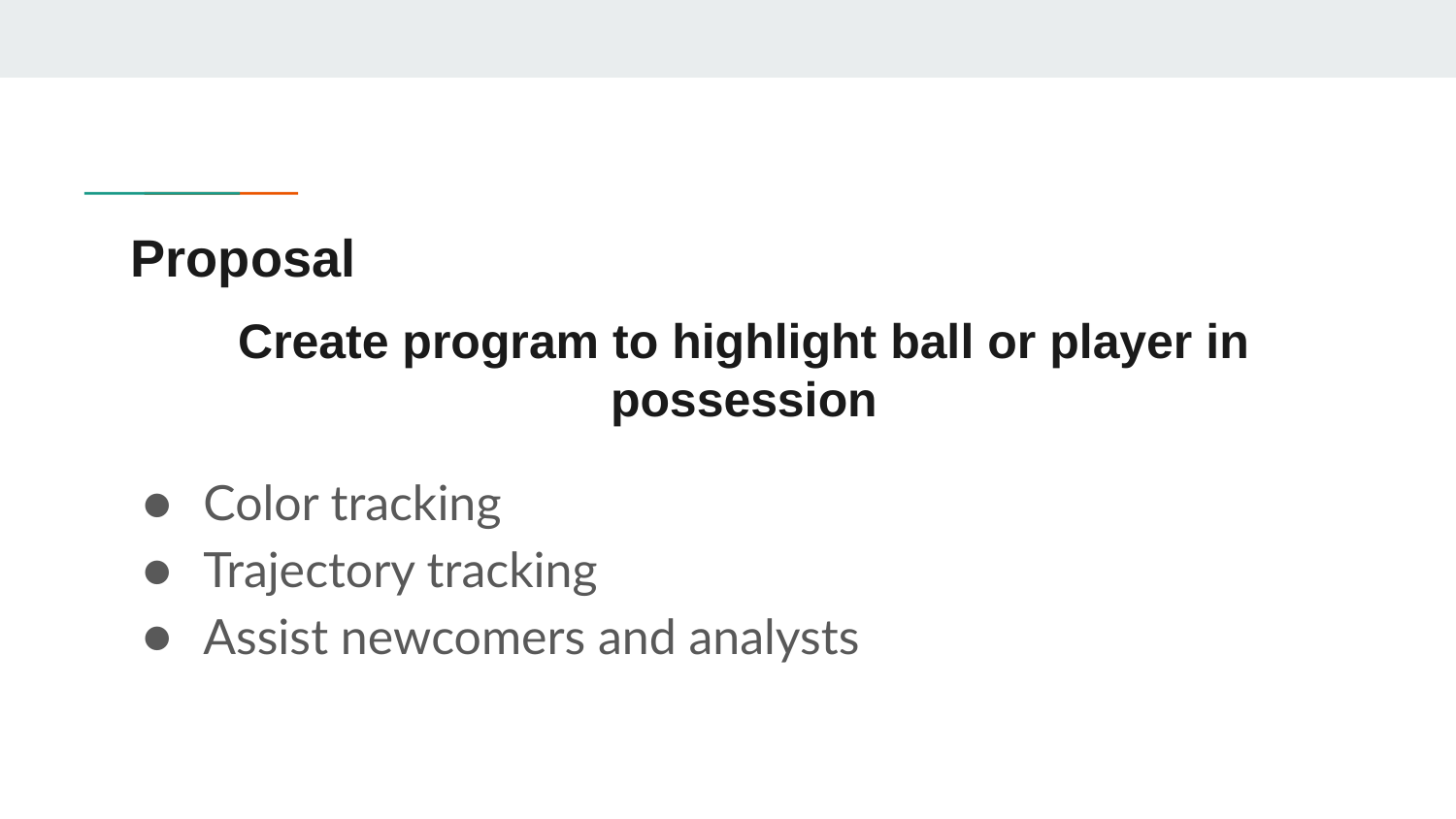

# Proposal
Create program to highlight ball or player in possession
Color tracking
Trajectory tracking
Assist newcomers and analysts